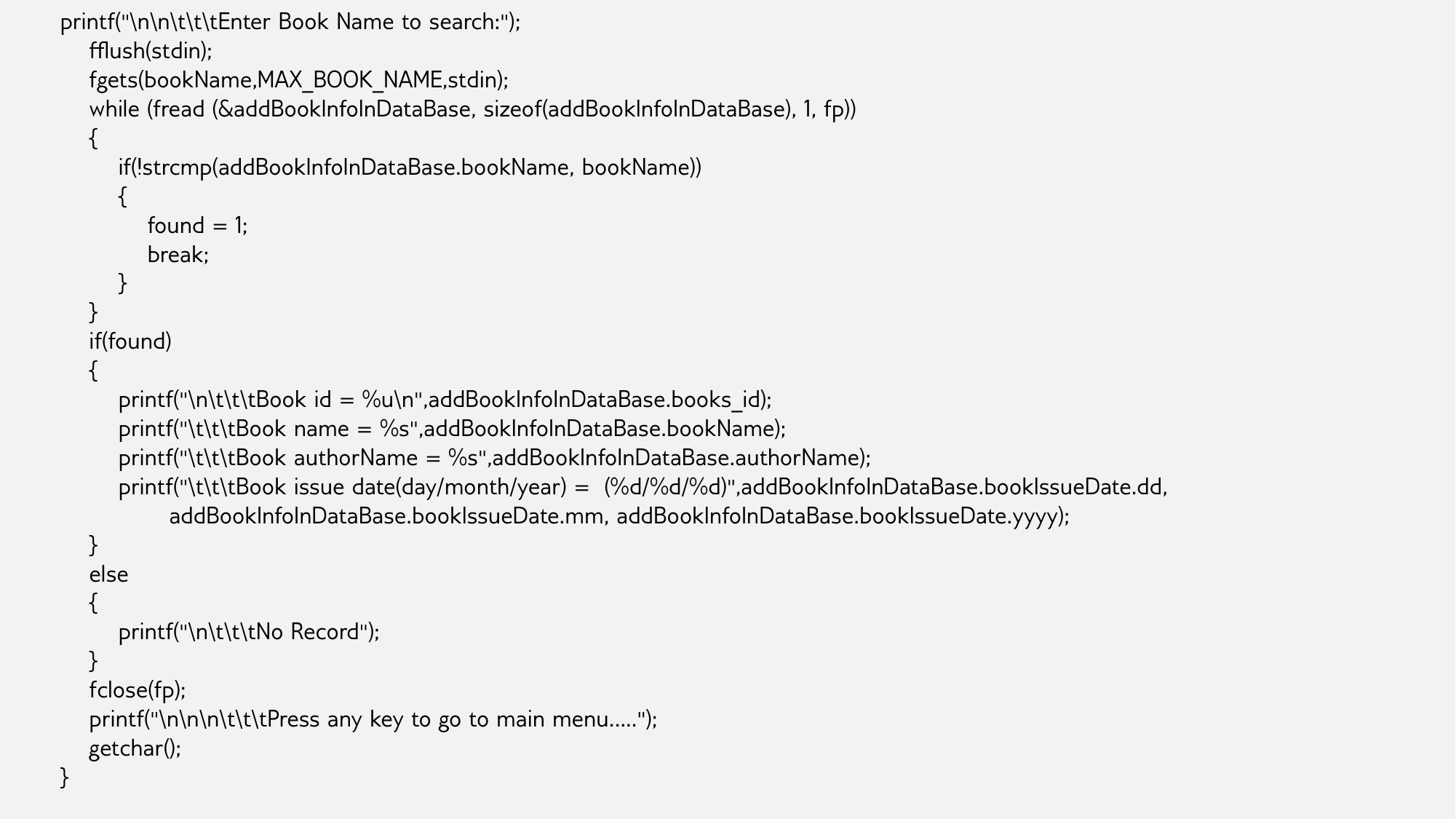

printf("\n\n\t\t\tEnter Book Name to search:");
    fflush(stdin);
    fgets(bookName,MAX_BOOK_NAME,stdin);
    while (fread (&addBookInfoInDataBase, sizeof(addBookInfoInDataBase), 1, fp))
    {
        if(!strcmp(addBookInfoInDataBase.bookName, bookName))
        {
            found = 1;
            break;
        }
    }
    if(found)
    {
        printf("\n\t\t\tBook id = %u\n",addBookInfoInDataBase.books_id);
        printf("\t\t\tBook name = %s",addBookInfoInDataBase.bookName);
        printf("\t\t\tBook authorName = %s",addBookInfoInDataBase.authorName);
        printf("\t\t\tBook issue date(day/month/year) =  (%d/%d/%d)",addBookInfoInDataBase.bookIssueDate.dd,
               addBookInfoInDataBase.bookIssueDate.mm, addBookInfoInDataBase.bookIssueDate.yyyy);
    }
    else
    {
        printf("\n\t\t\tNo Record");
    }
    fclose(fp);
    printf("\n\n\n\t\t\tPress any key to go to main menu.....");
    getchar();
}